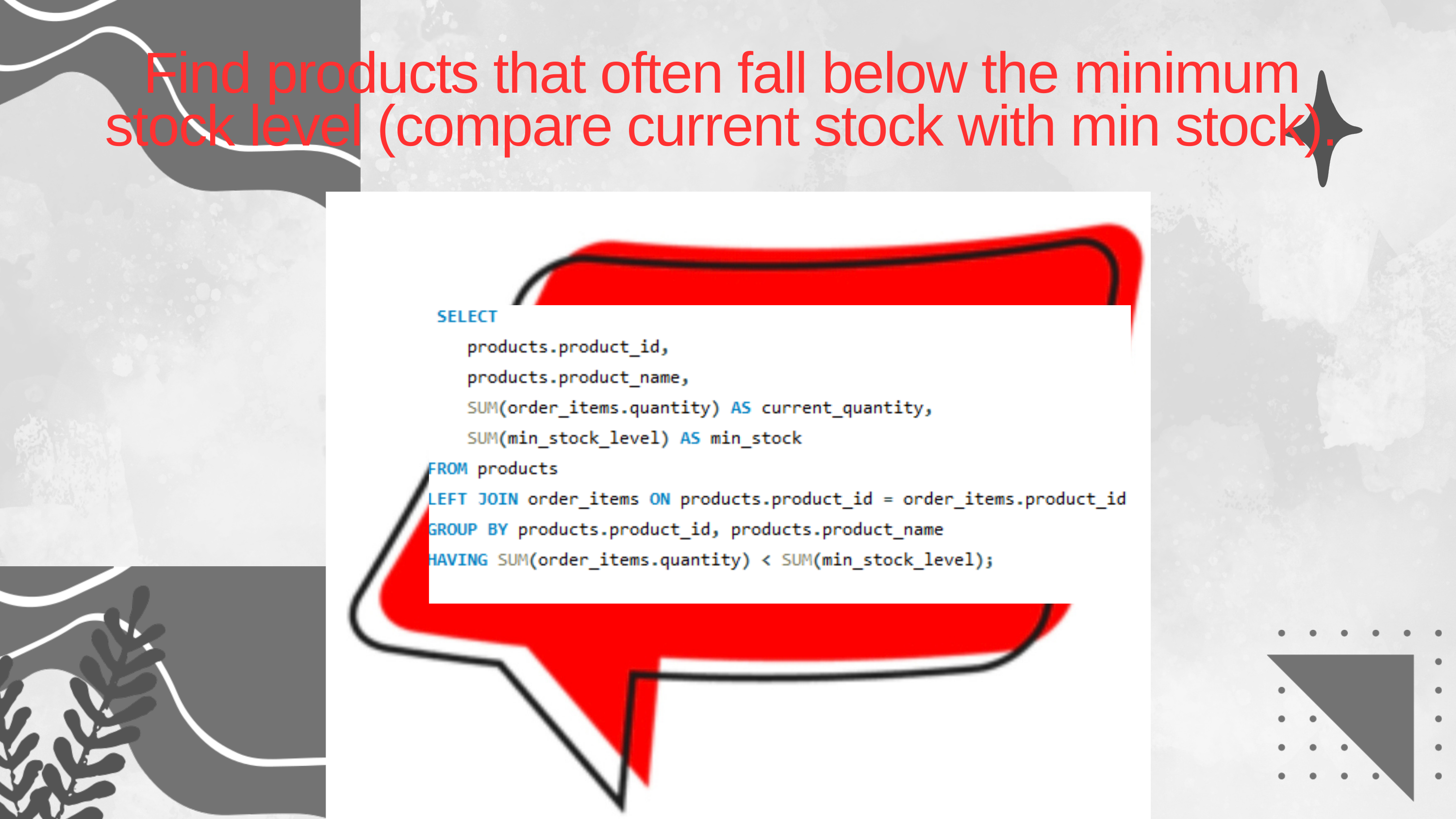

Find products that often fall below the minimum stock level (compare current stock with min stock).